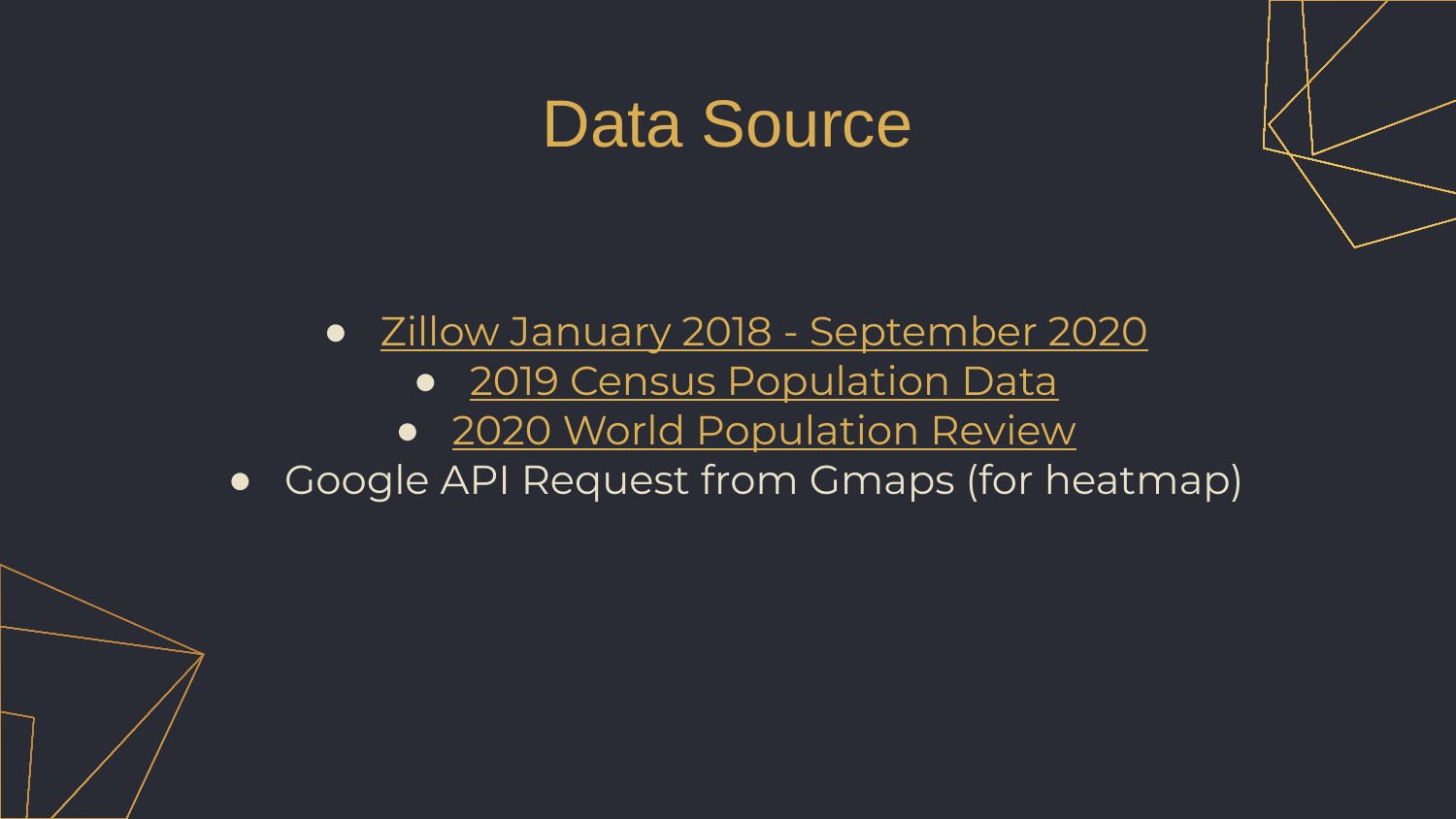

Data Source

Zillow January 2018 - September 2020
2019 Census Population Data
2020 World Population Review
Google API Request from Gmaps (for heatmap)